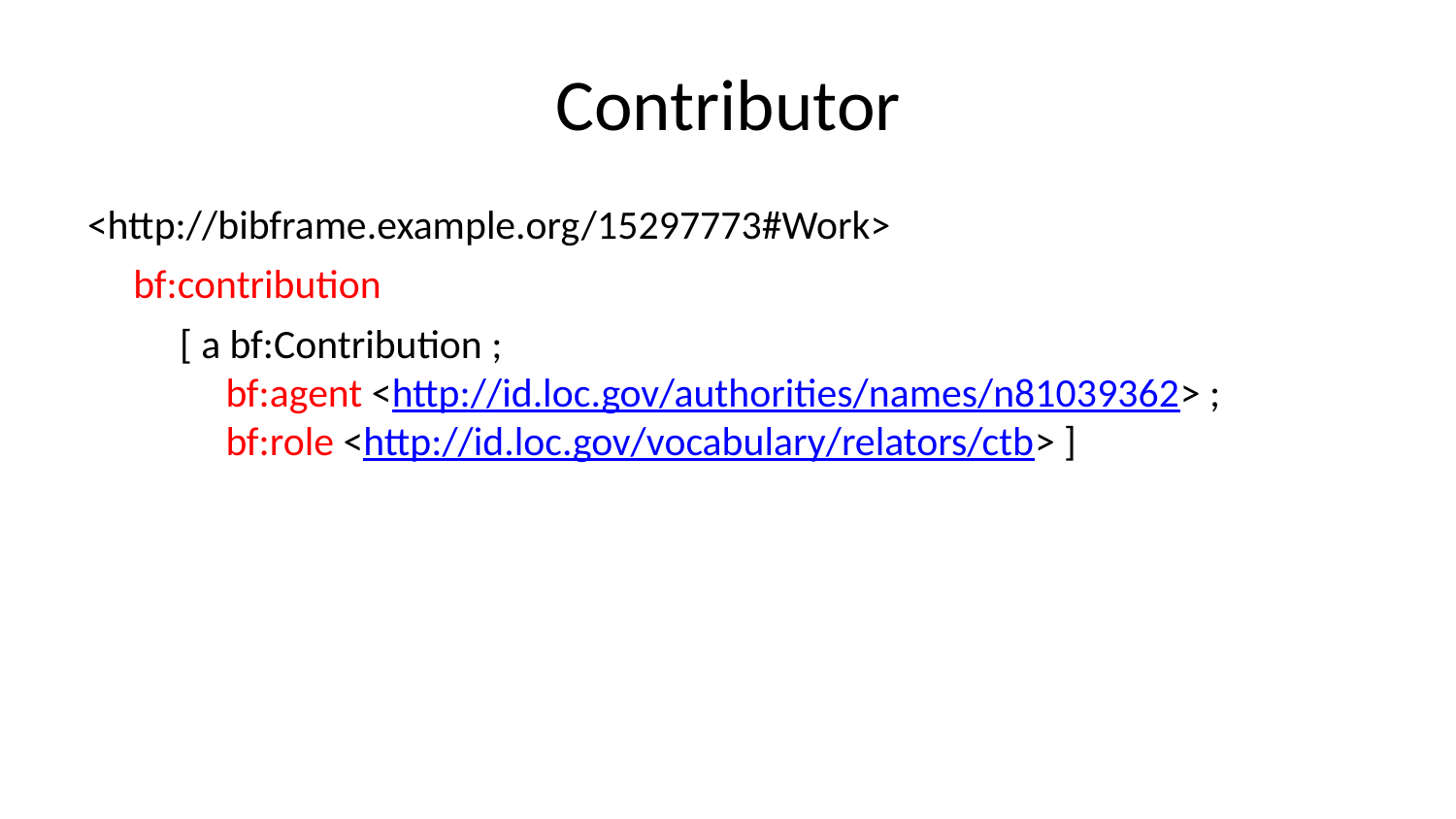

# Contributor
<http://bibframe.example.org/15297773#Work>
     bf:contribution
          [ a bf:Contribution ;
               bf:agent <http://id.loc.gov/authorities/names/n81039362> ;
               bf:role <http://id.loc.gov/vocabulary/relators/ctb> ]